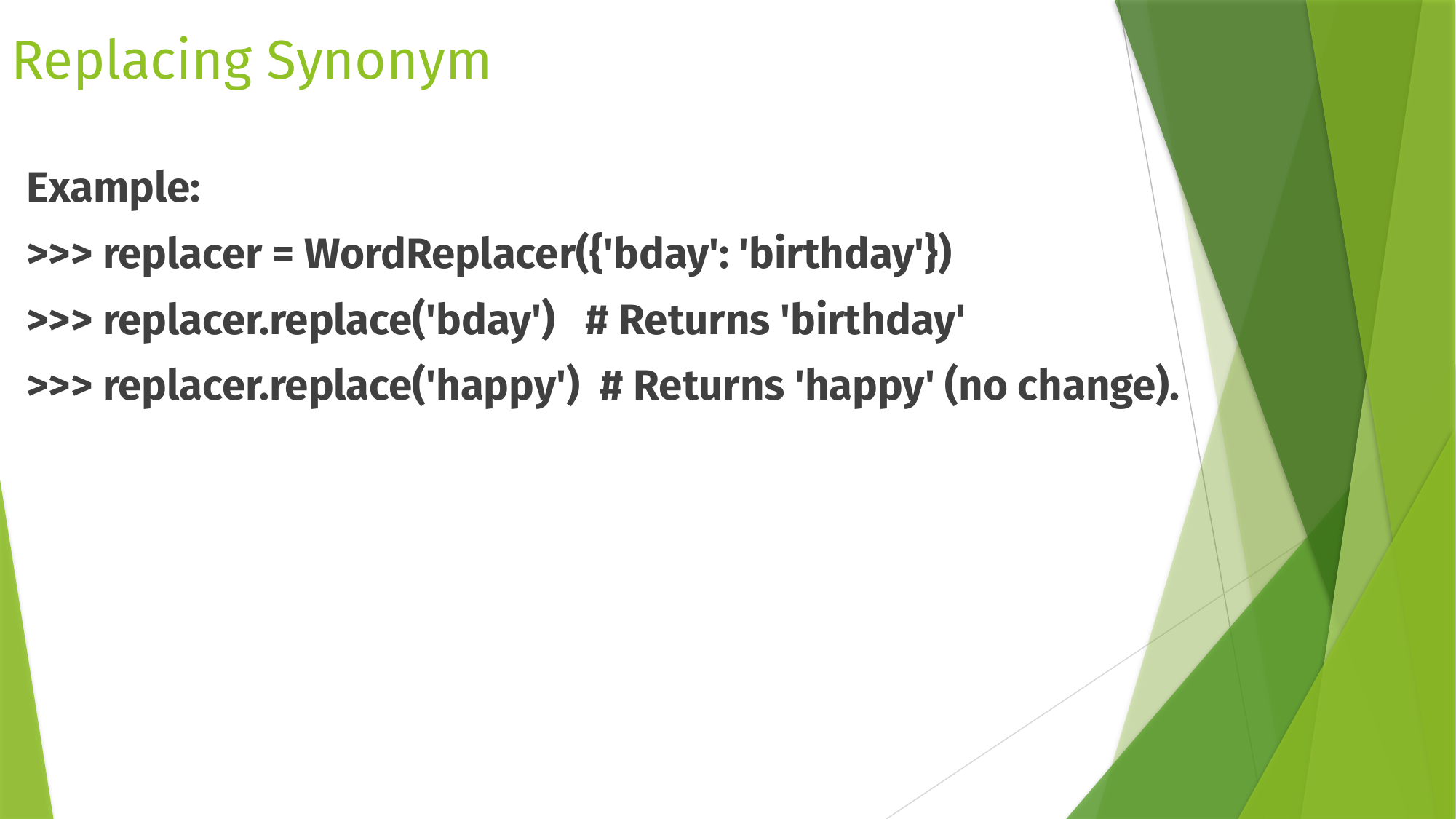

# Replacing Synonym

Example:
>>> replacer = WordReplacer({'bday': 'birthday'})
>>> replacer.replace('bday')   # Returns 'birthday'
>>> replacer.replace('happy')  # Returns 'happy' (no change).